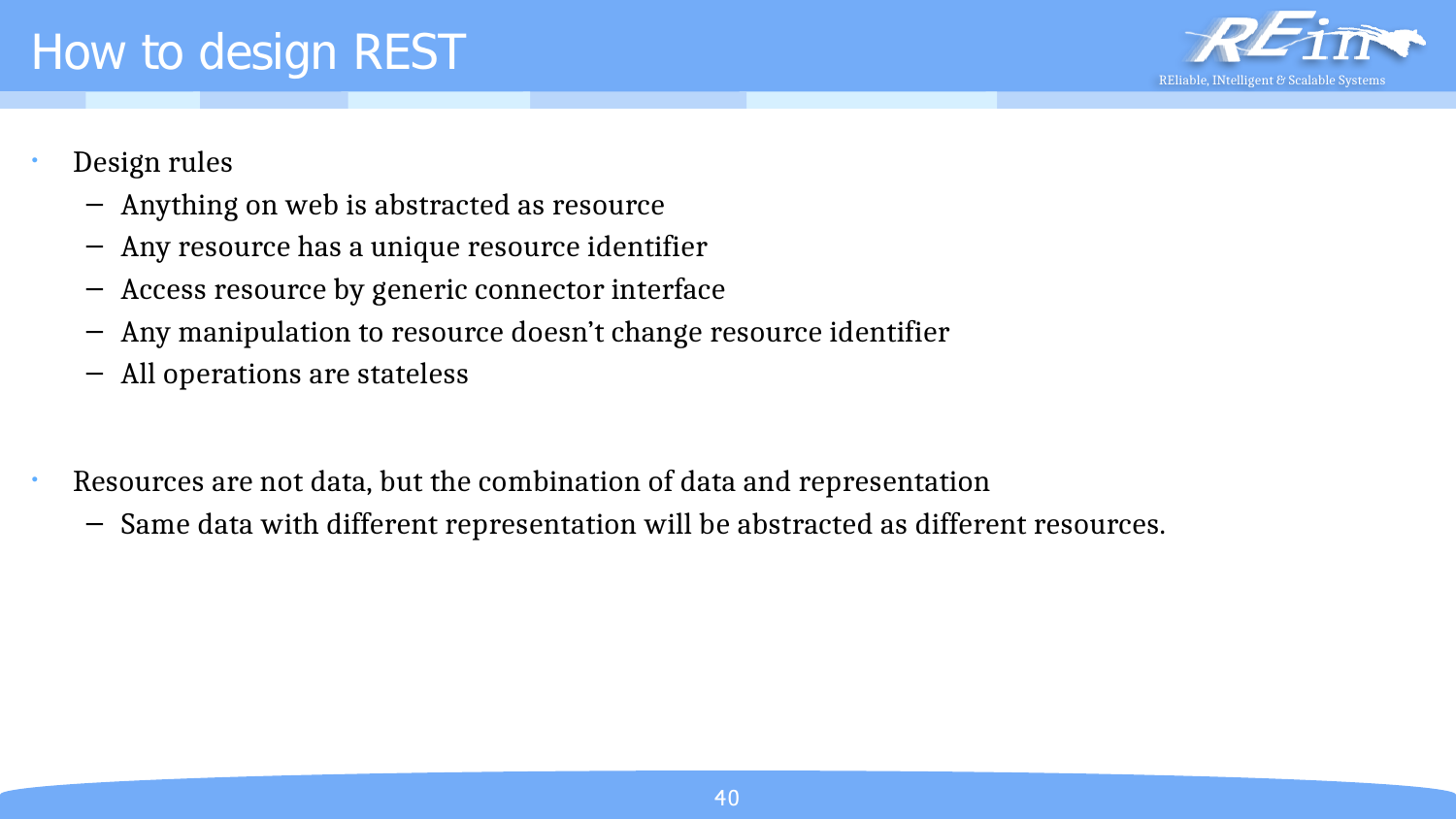

# How to design REST
Design rules
Anything on web is abstracted as resource
Any resource has a unique resource identifier
Access resource by generic connector interface
Any manipulation to resource doesn’t change resource identifier
All operations are stateless

Resources are not data, but the combination of data and representation
Same data with different representation will be abstracted as different resources.
40